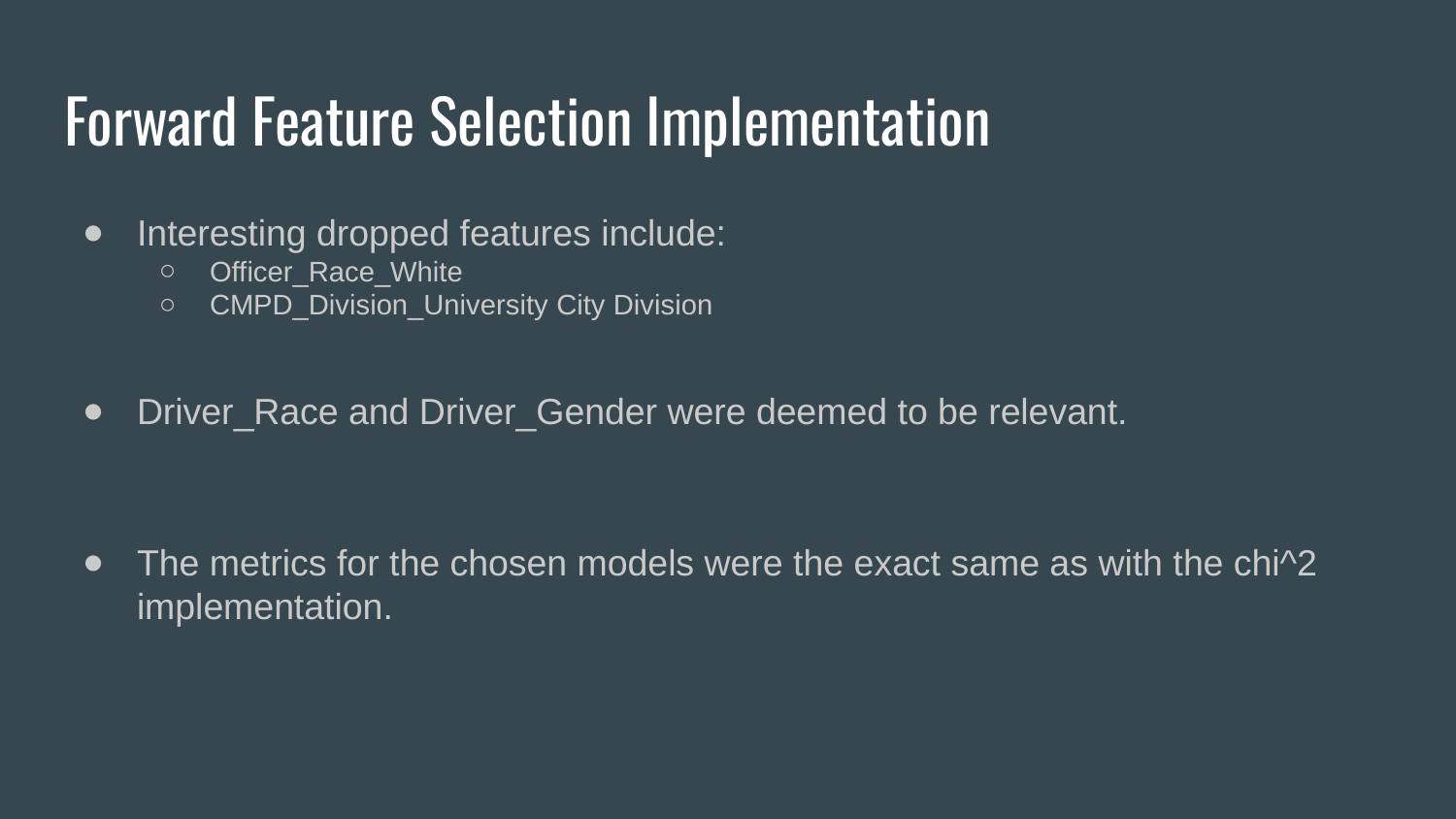

# Forward Feature Selection Implementation
Interesting dropped features include:
Officer_Race_White
CMPD_Division_University City Division

Driver_Race and Driver_Gender were deemed to be relevant.

The metrics for the chosen models were the exact same as with the chi^2 implementation.